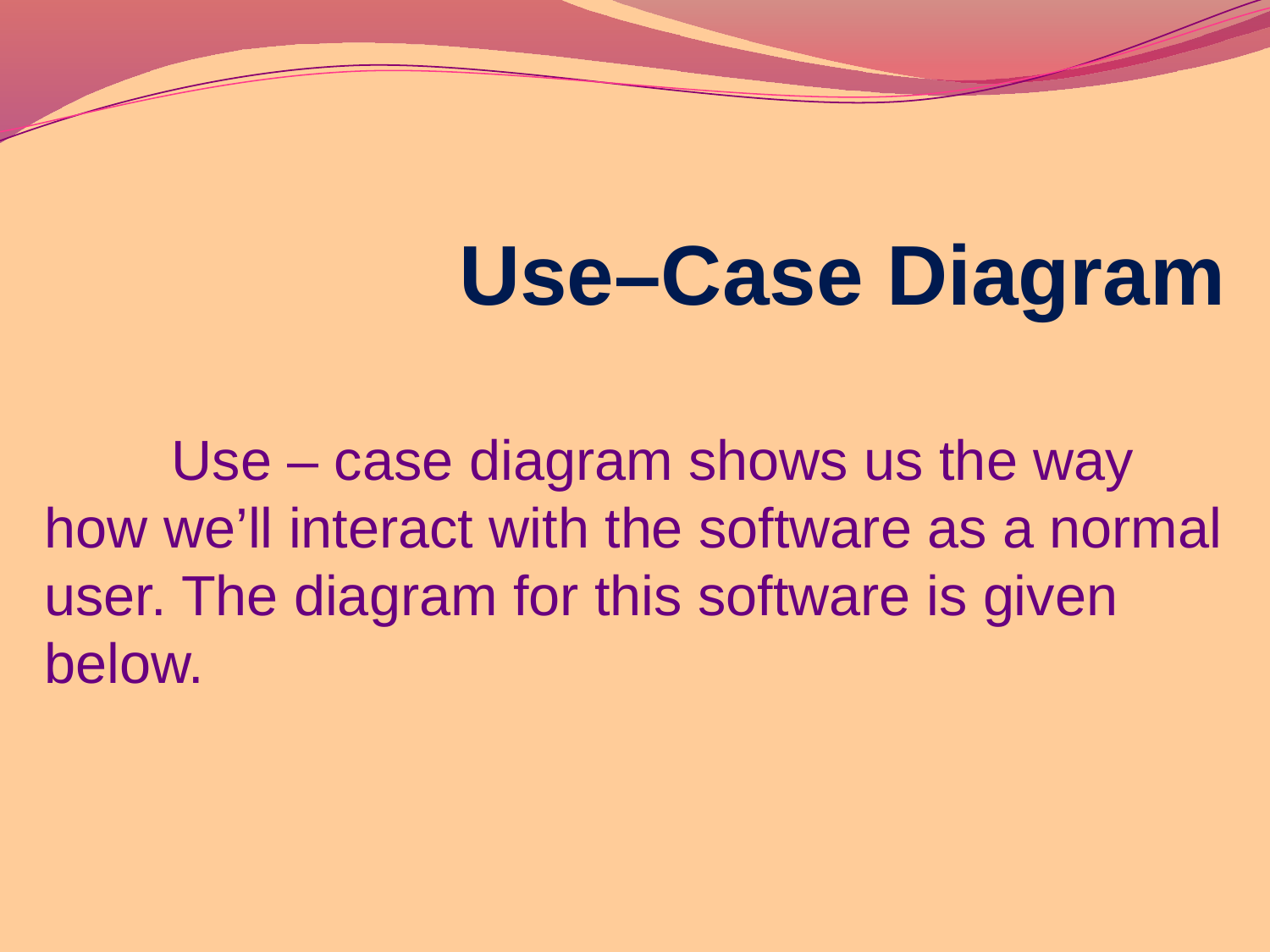

Use–Case Diagram

	Use – case diagram shows us the way how we’ll interact with the software as a normal user. The diagram for this software is given below.